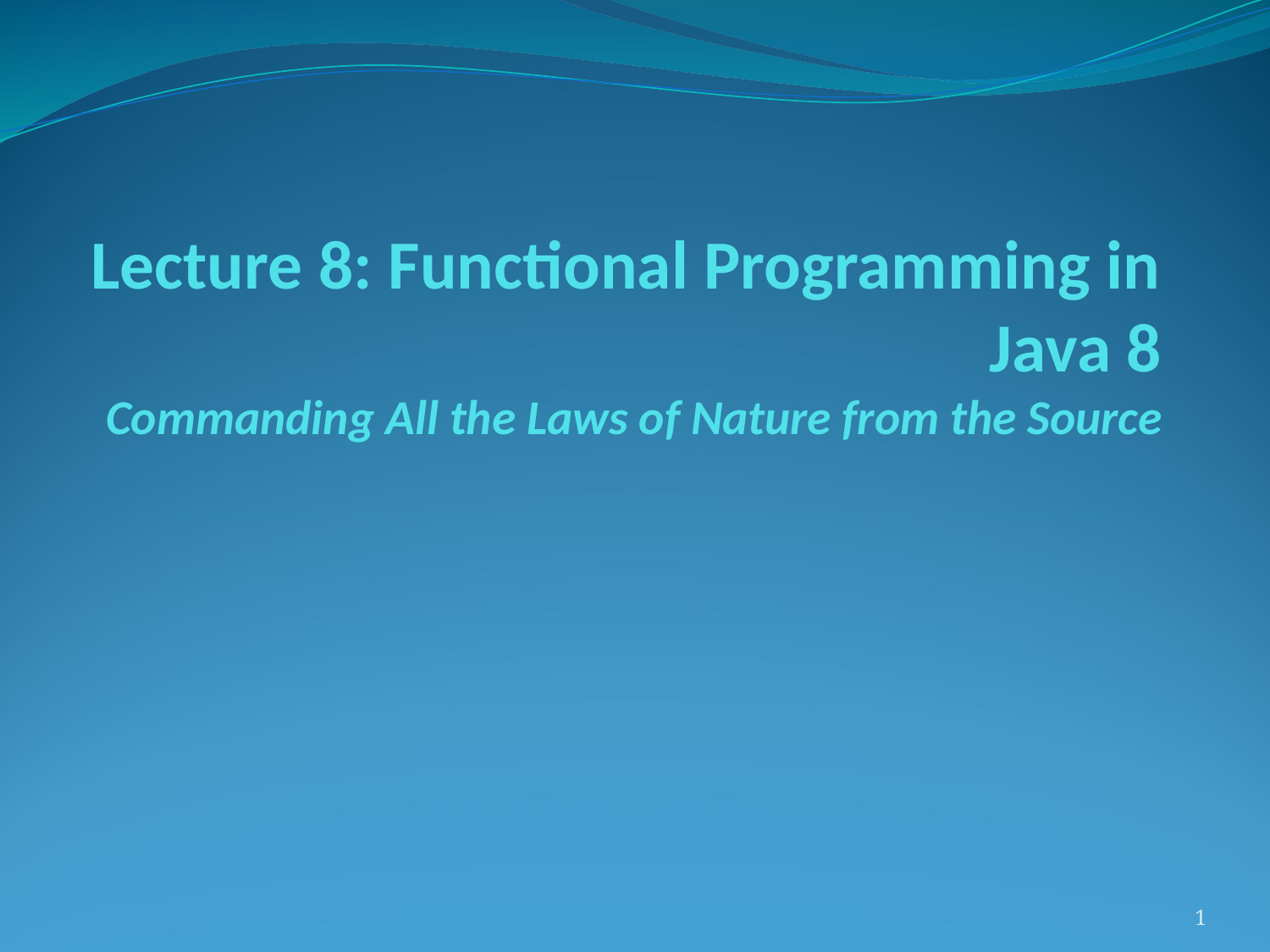

# Lecture 8: Functional Programming in Java 8 Commanding All the Laws of Nature from the Source
1